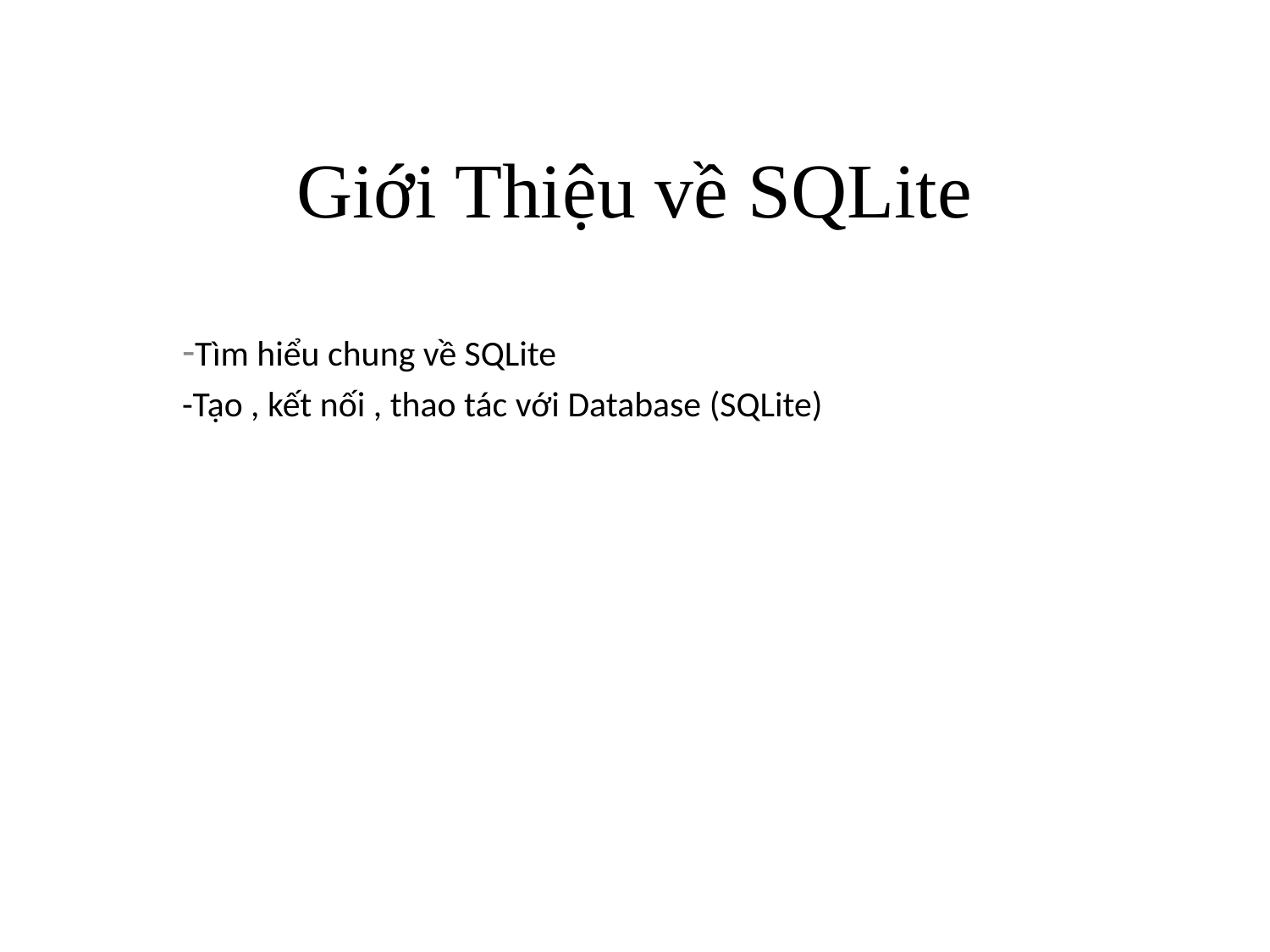

# Giới Thiệu về SQLite
-Tìm hiểu chung về SQLite
-Tạo , kết nối , thao tác với Database (SQLite)